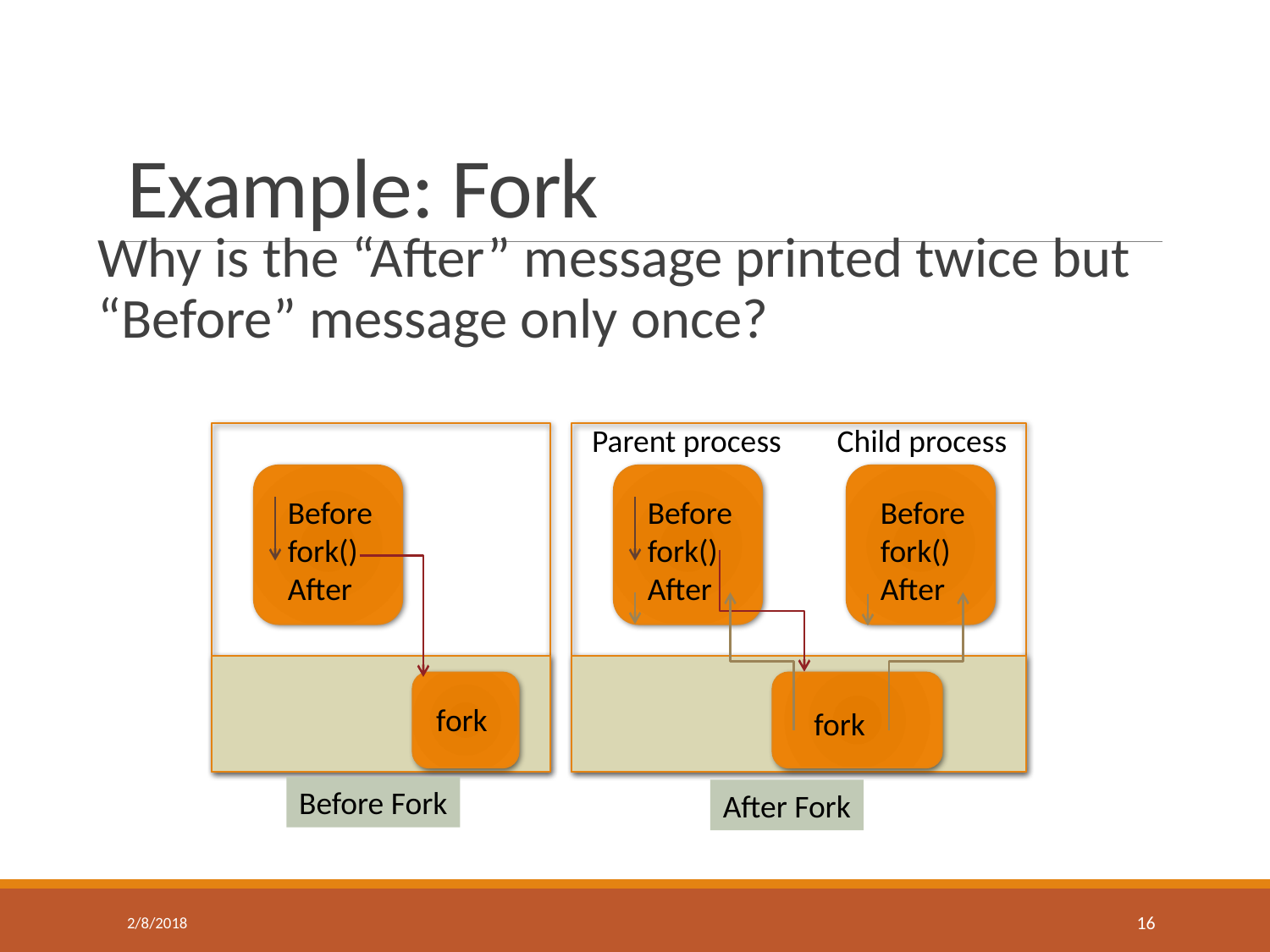

# Example: Fork
Why is the “After” message printed twice but “Before” message only once?
Parent process
Child process

Before
fork()
After
Before
fork()
After
Before
fork()
After

fork
fork
Before Fork
After Fork
2/8/2018
16